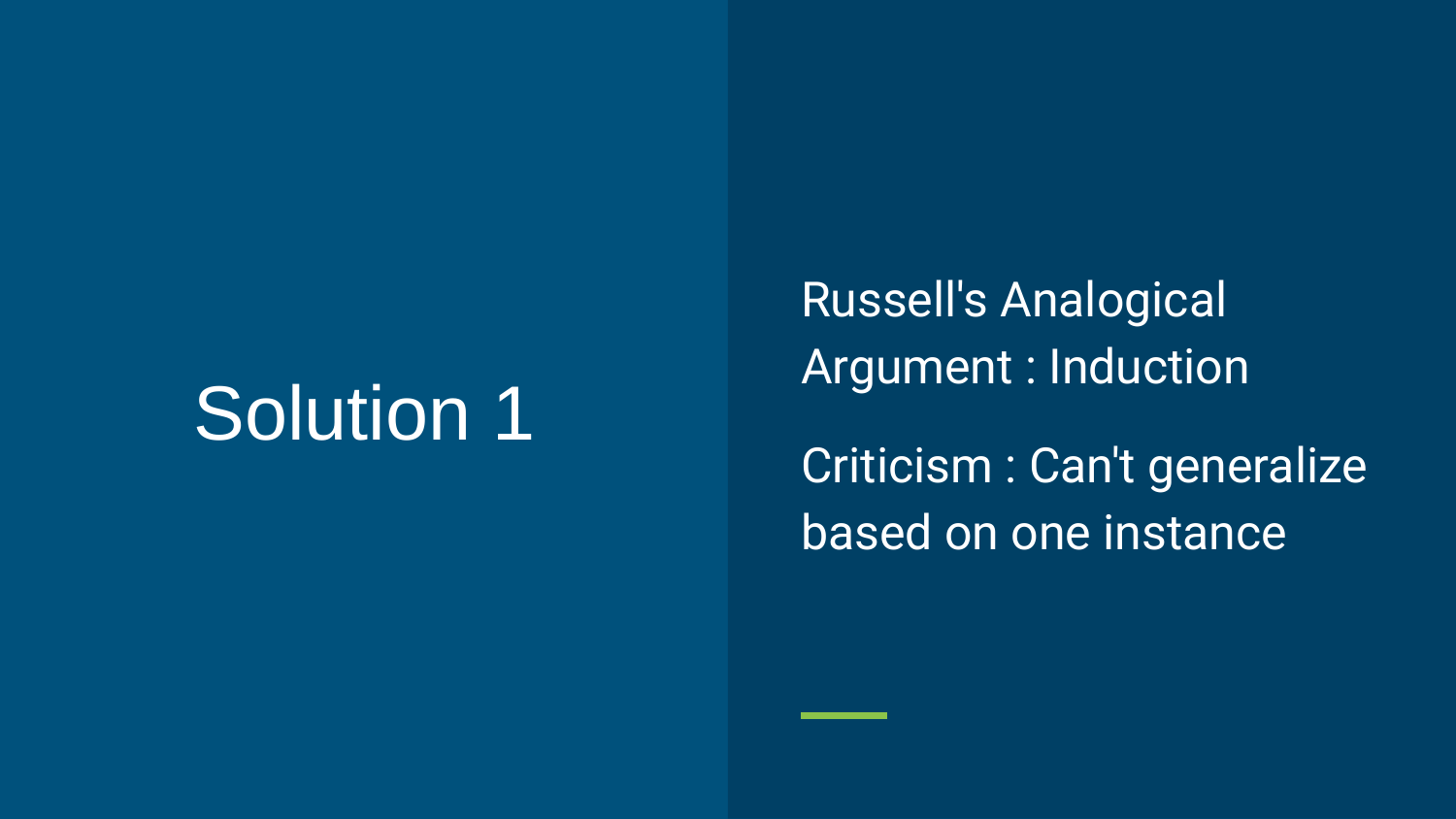

Russell's Analogical Argument : Induction
Criticism : Can't generalize based on one instance
# Solution 1